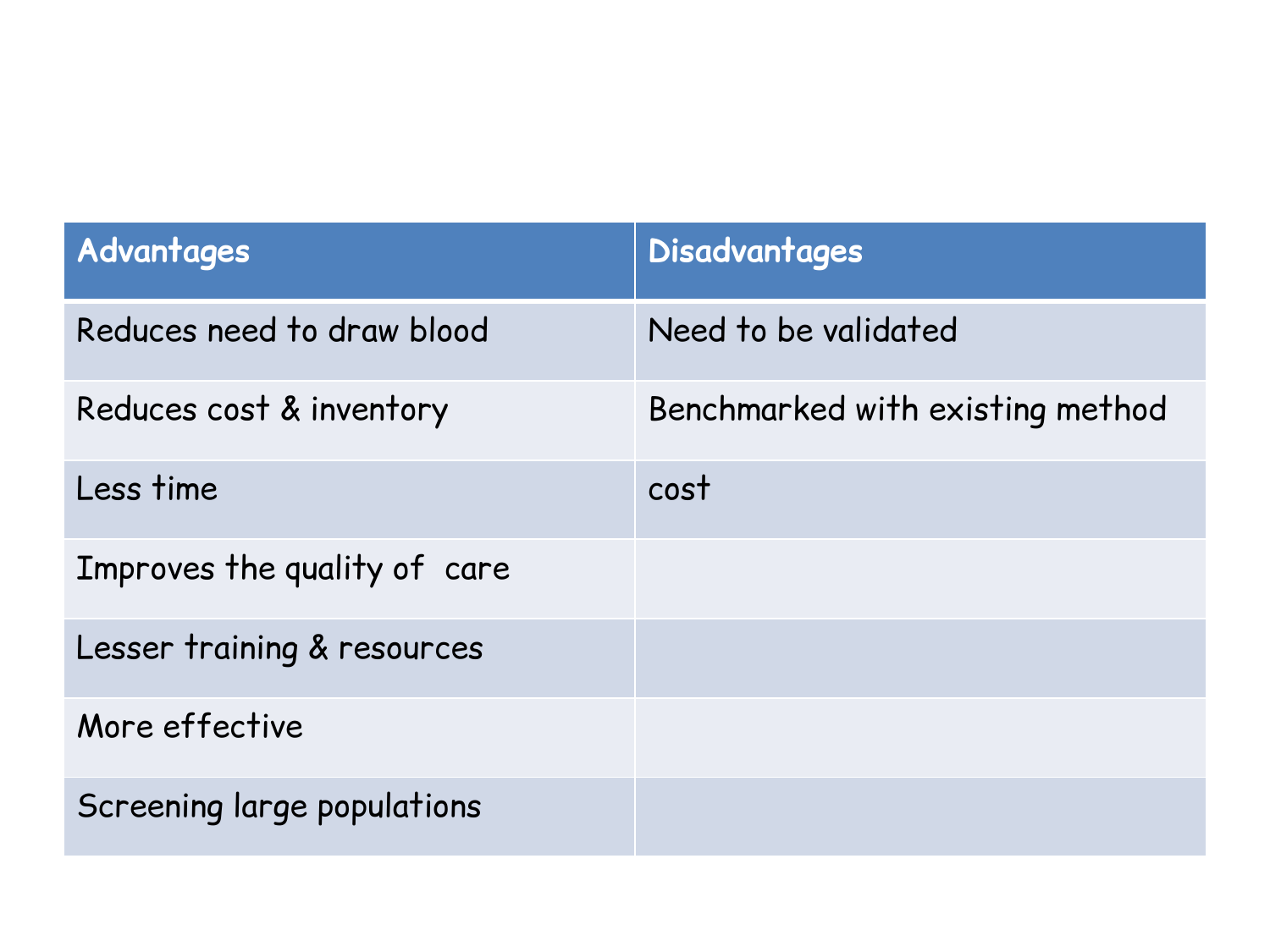

#
| Advantages | Disadvantages |
| --- | --- |
| Reduces need to draw blood | Need to be validated |
| Reduces cost & inventory | Benchmarked with existing method |
| Less time | cost |
| Improves the quality of care |  |
| Lesser training & resources |  |
| More effective |  |
| Screening large populations |  |